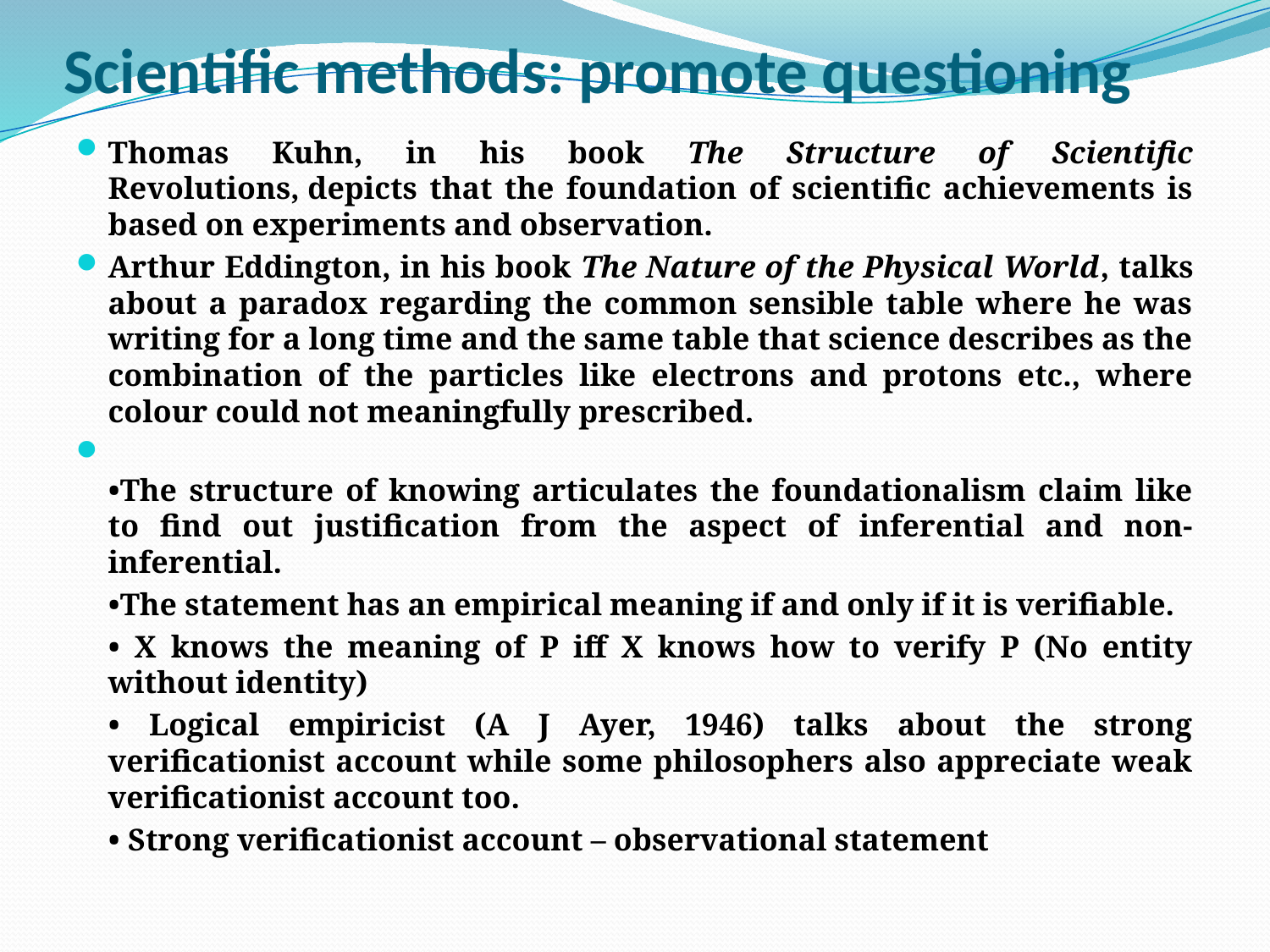

# Scientific methods: promote questioning
Thomas Kuhn, in his book The Structure of Scientific Revolutions, depicts that the foundation of scientific achievements is based on experiments and observation.
Arthur Eddington, in his book The Nature of the Physical World, talks about a paradox regarding the common sensible table where he was writing for a long time and the same table that science describes as the combination of the particles like electrons and protons etc., where colour could not meaningfully prescribed.
•The structure of knowing articulates the foundationalism claim like to find out justification from the aspect of inferential and non-inferential.
	•The statement has an empirical meaning if and only if it is verifiable.
	• X knows the meaning of P iff X knows how to verify P (No entity without identity)
	• Logical empiricist (A J Ayer, 1946) talks about the strong verificationist account while some philosophers also appreciate weak verificationist account too.
	• Strong verificationist account – observational statement